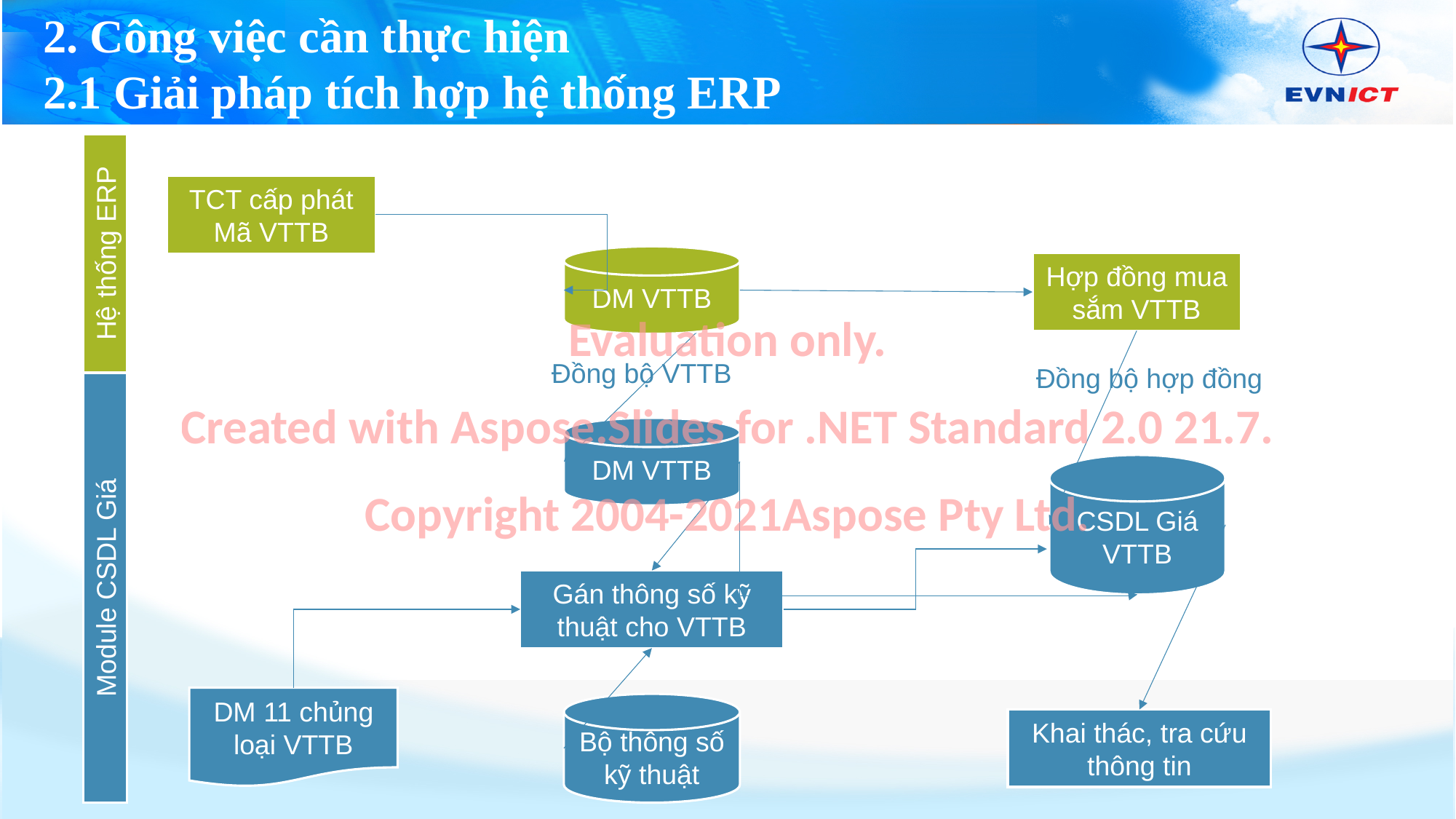

# 2. Công việc cần thực hiện 2.1 Giải pháp tích hợp hệ thống ERP
TCT cấp phát Mã VTTB
Hệ thống ERP
DM VTTB
Hợp đồng mua sắm VTTB
Evaluation only.
Created with Aspose.Slides for .NET Standard 2.0 21.7.
Copyright 2004-2021Aspose Pty Ltd.
Evaluation only.
Created with Aspose.Slides for .NET Standard 2.0 21.7.
Copyright 2004-2021Aspose Pty Ltd.
Đồng bộ VTTB
Đồng bộ hợp đồng
DM VTTB
CSDL Giá VTTB
Module CSDL Giá
Gán thông số kỹ thuật cho VTTB
DM 11 chủng loại VTTB
Bộ thông số kỹ thuật
Khai thác, tra cứu thông tin